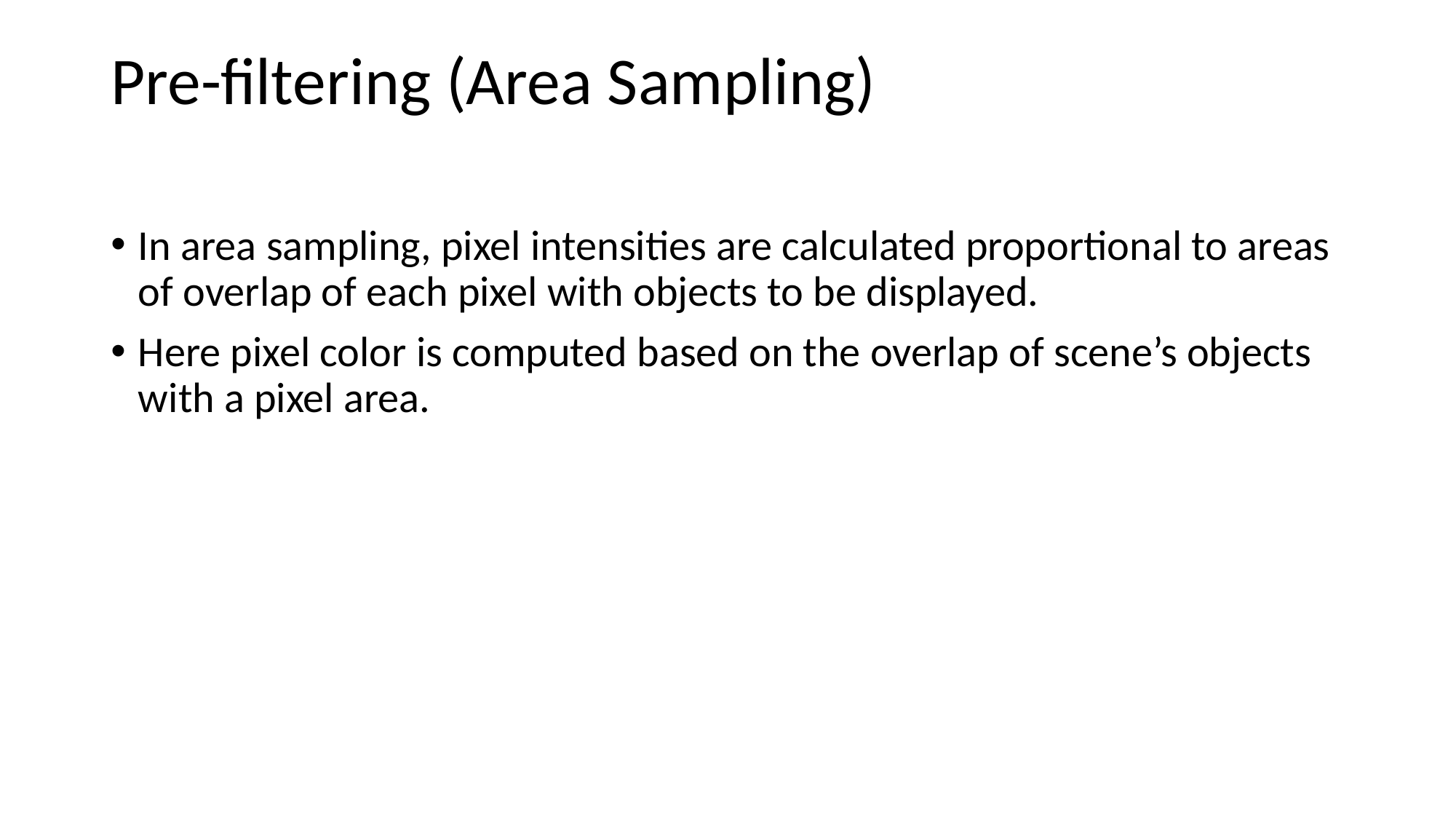

# Pre-filtering (Area Sampling)
In area sampling, pixel intensities are calculated proportional to areas of overlap of each pixel with objects to be displayed.
Here pixel color is computed based on the overlap of scene’s objects with a pixel area.